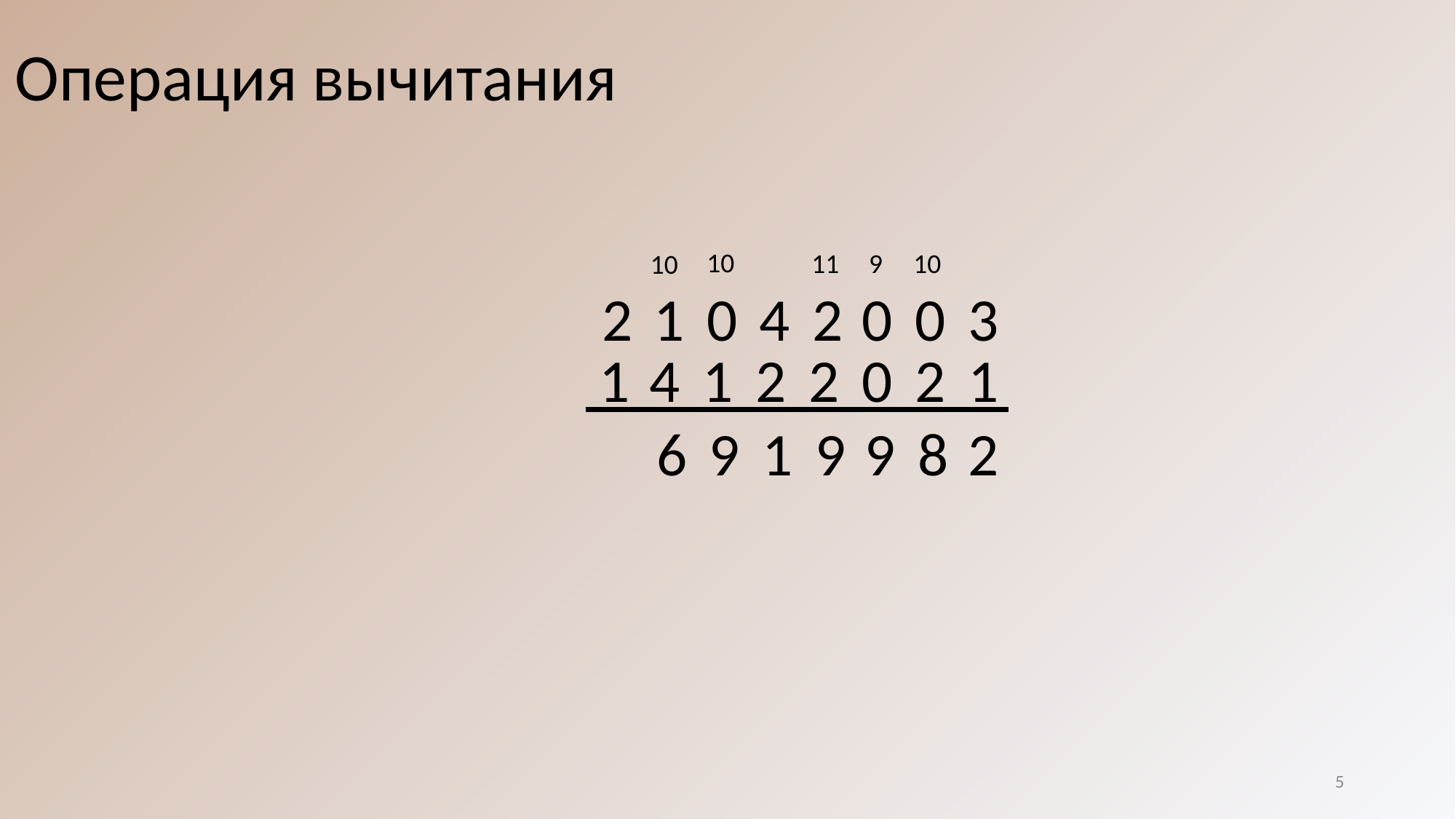

# Операция вычитания
10
11
9
10
10
2
1
0
4
2
0
0
3
1
4
1
2
2
0
2
1
6
9
1
9
9
8
2
5